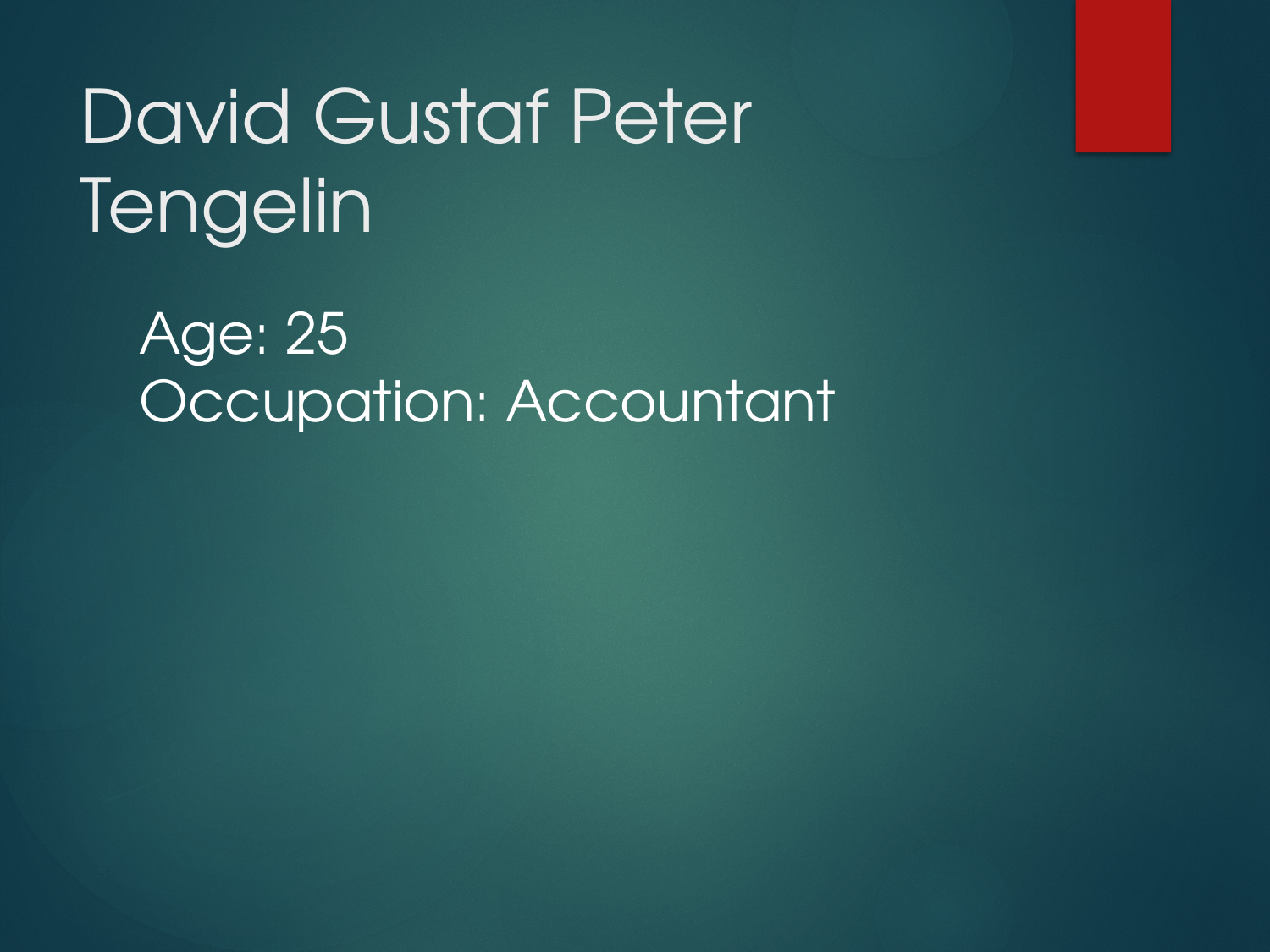

# David Gustaf Peter Tengelin

Age: 25
Occupation: Accountant